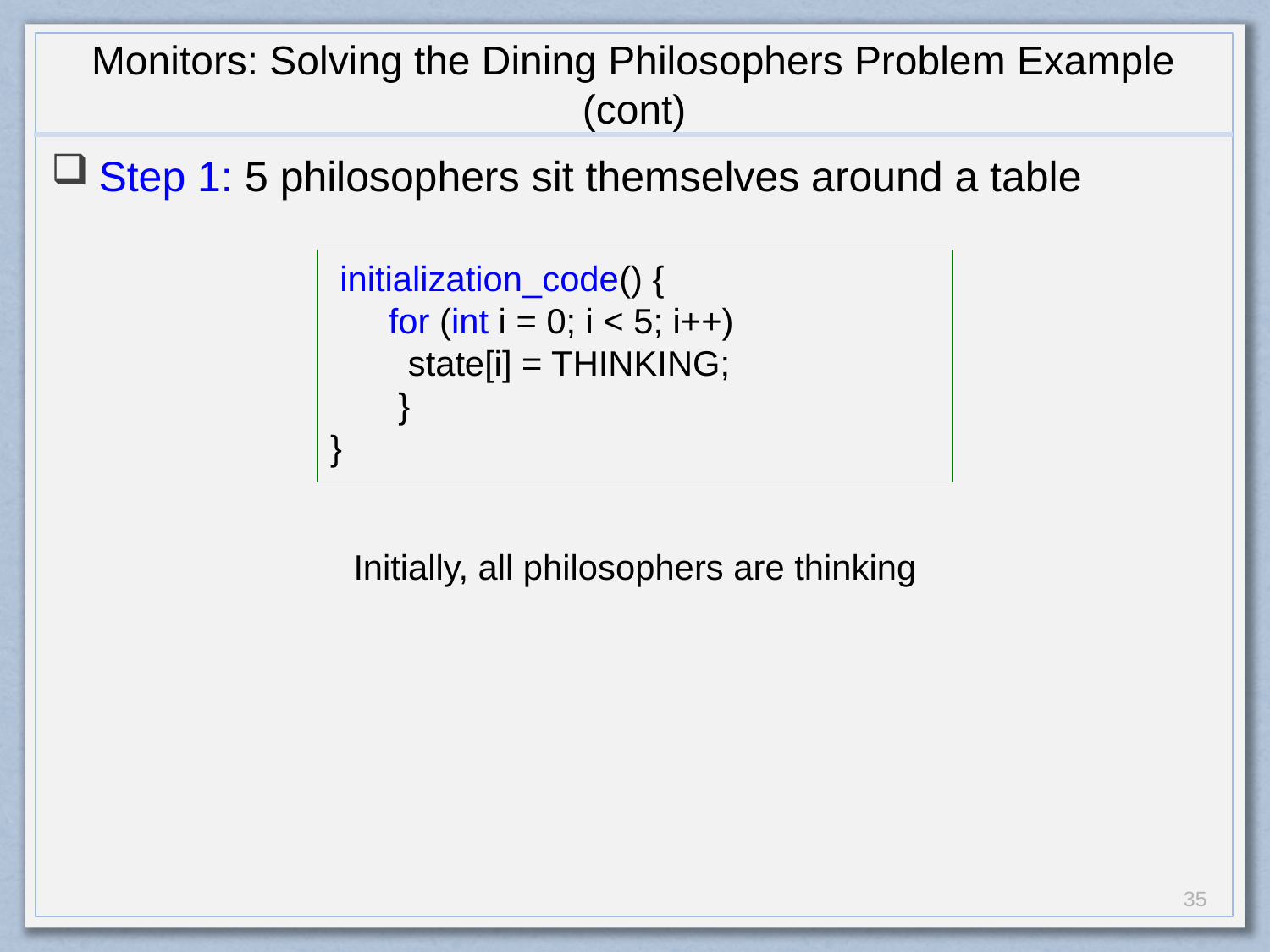

# Monitors: Solving the Dining Philosophers Problem Example (cont)
Step 1: 5 philosophers sit themselves around a table
 initialization_code() {
      for (int i = 0; i < 5; i++)
        state[i] = THINKING;
       }
}
Initially, all philosophers are thinking
35